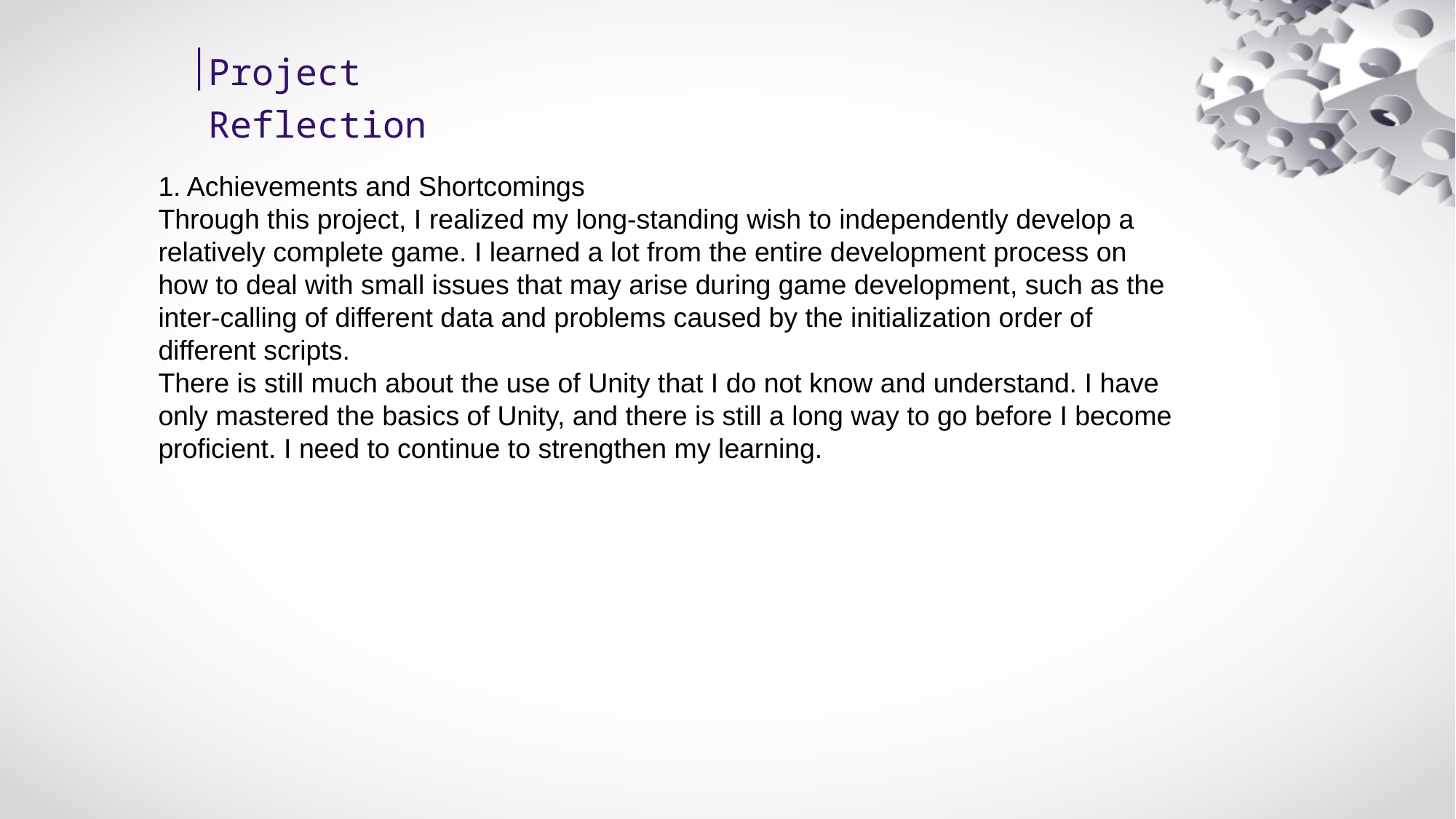

Project Reflection

1. Achievements and Shortcomings
Through this project, I realized my long-standing wish to independently develop a relatively complete game. I learned a lot from the entire development process on how to deal with small issues that may arise during game development, such as the inter-calling of different data and problems caused by the initialization order of different scripts.
There is still much about the use of Unity that I do not know and understand. I have only mastered the basics of Unity, and there is still a long way to go before I become proficient. I need to continue to strengthen my learning.